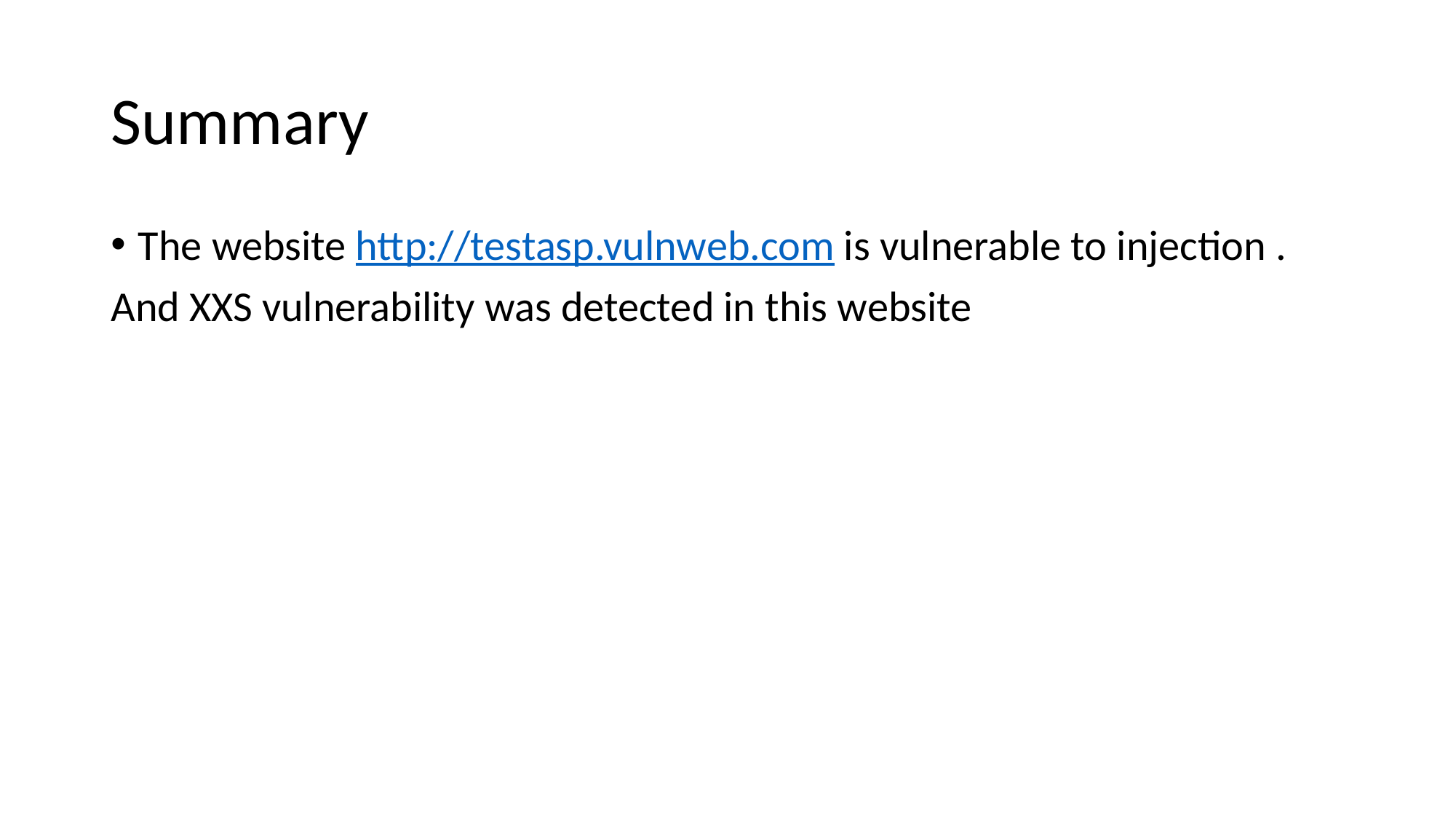

# Summary
The website http://testasp.vulnweb.com is vulnerable to injection .
And XXS vulnerability was detected in this website